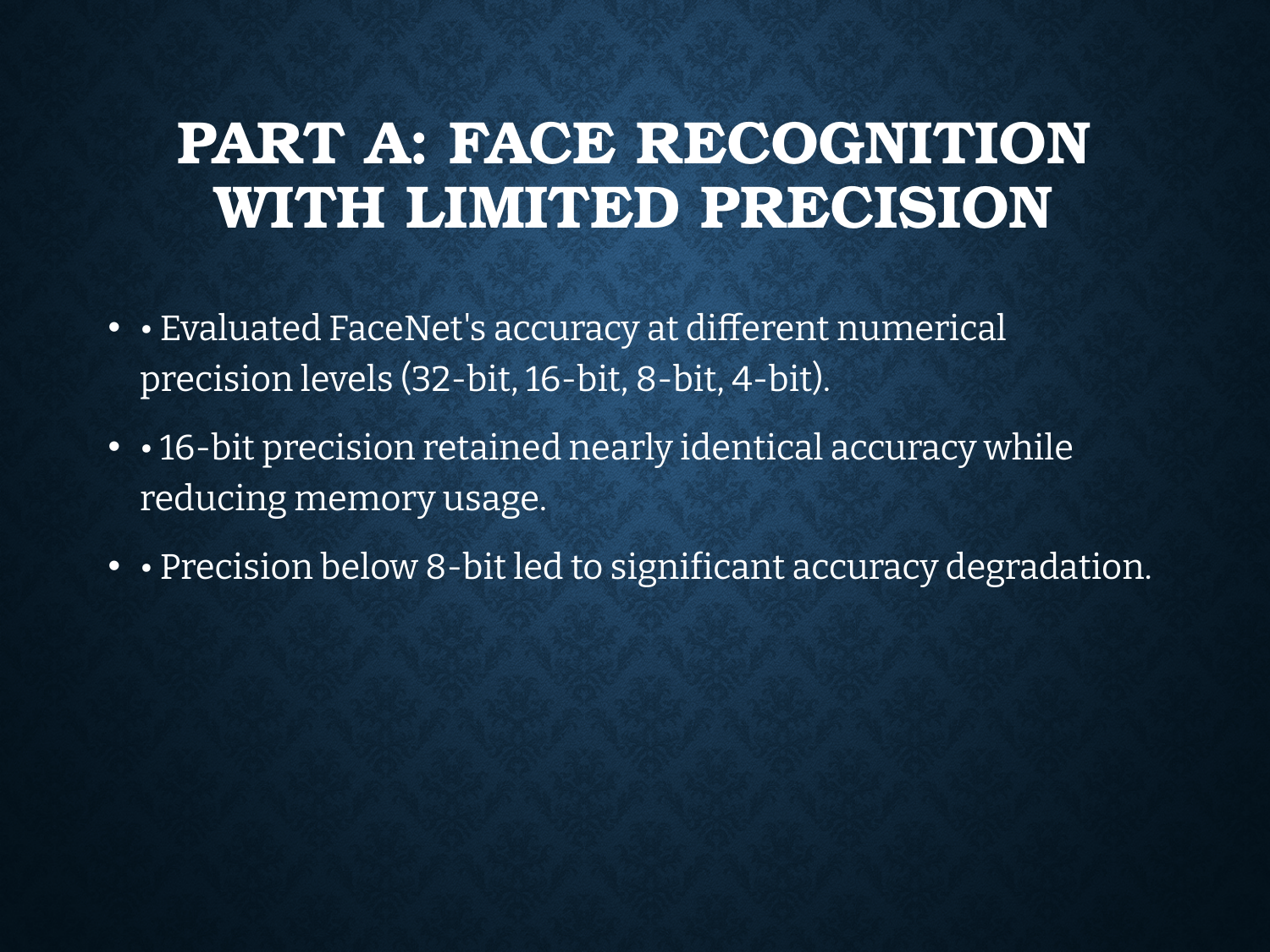

# Part A: Face Recognition with Limited Precision
• Evaluated FaceNet's accuracy at different numerical precision levels (32-bit, 16-bit, 8-bit, 4-bit).
• 16-bit precision retained nearly identical accuracy while reducing memory usage.
• Precision below 8-bit led to significant accuracy degradation.